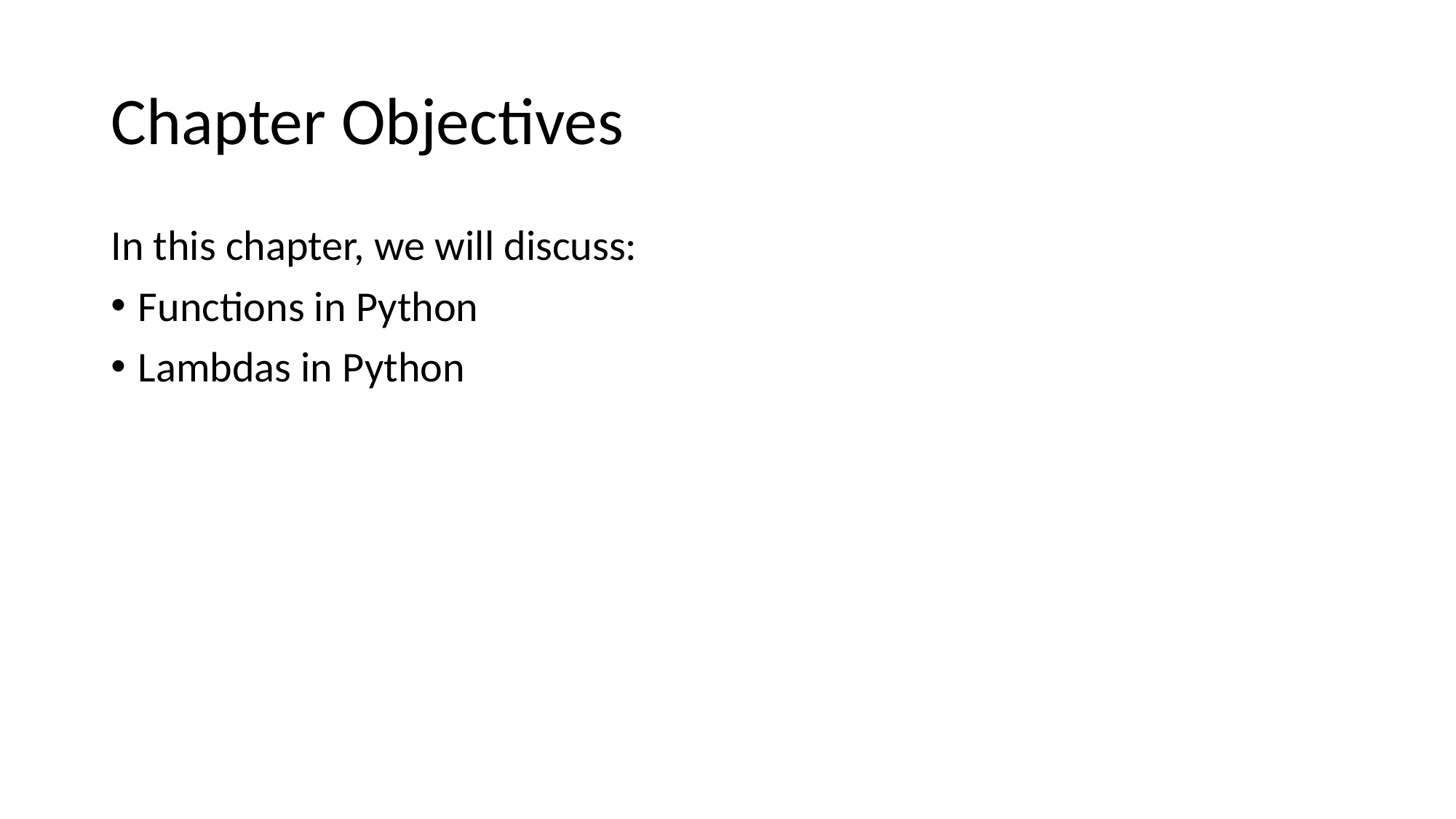

# Chapter Objectives
In this chapter, we will discuss:
Functions in Python
Lambdas in Python